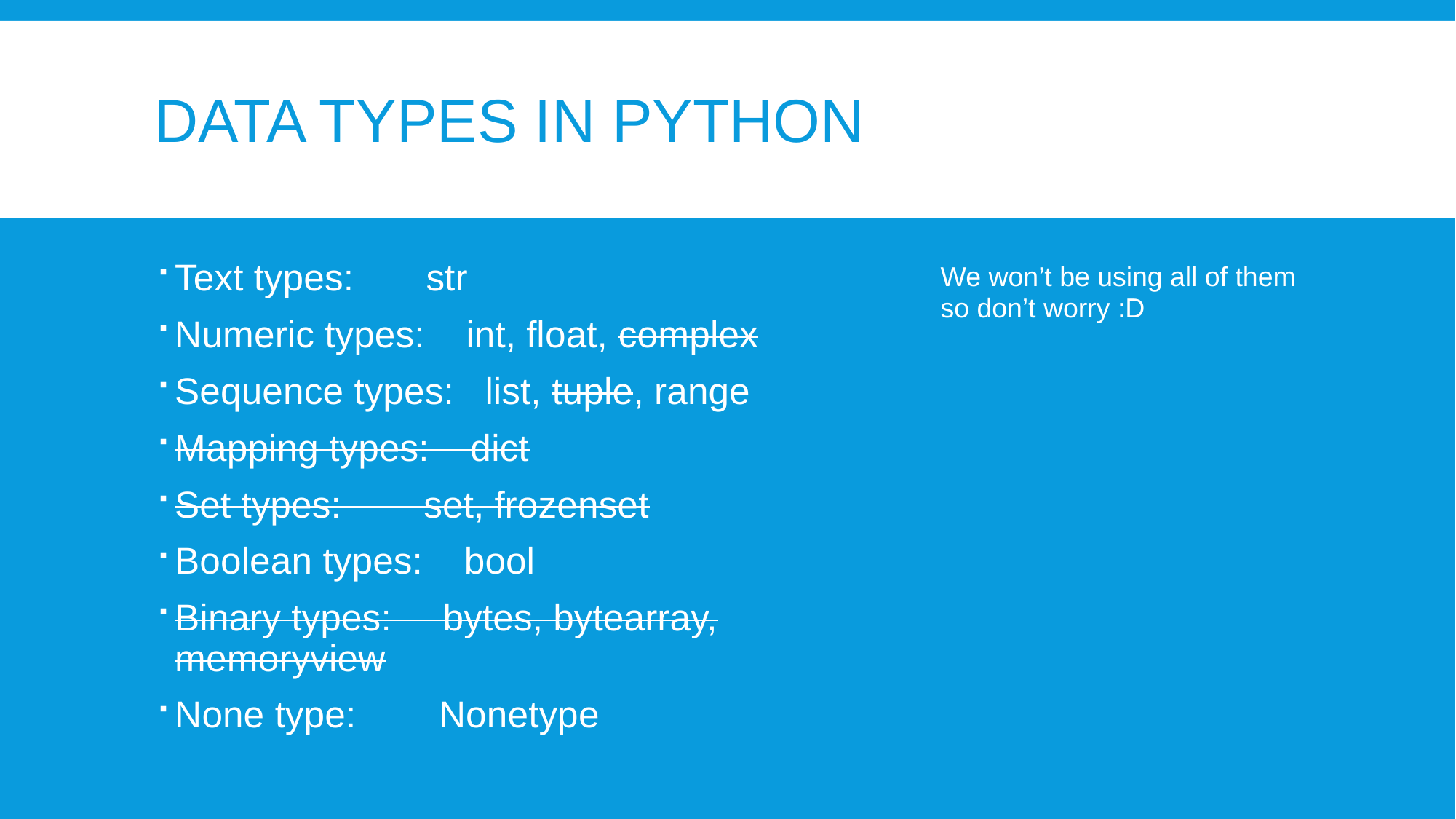

# Data Types in Python
Text types:       str
Numeric types:    int, float, complex
Sequence types:   list, tuple, range
Mapping types:    dict
Set types:        set, frozenset
Boolean types:    bool
Binary types:     bytes, bytearray, memoryview
None type:        Nonetype

We won’t be using all of them so don’t worry :D